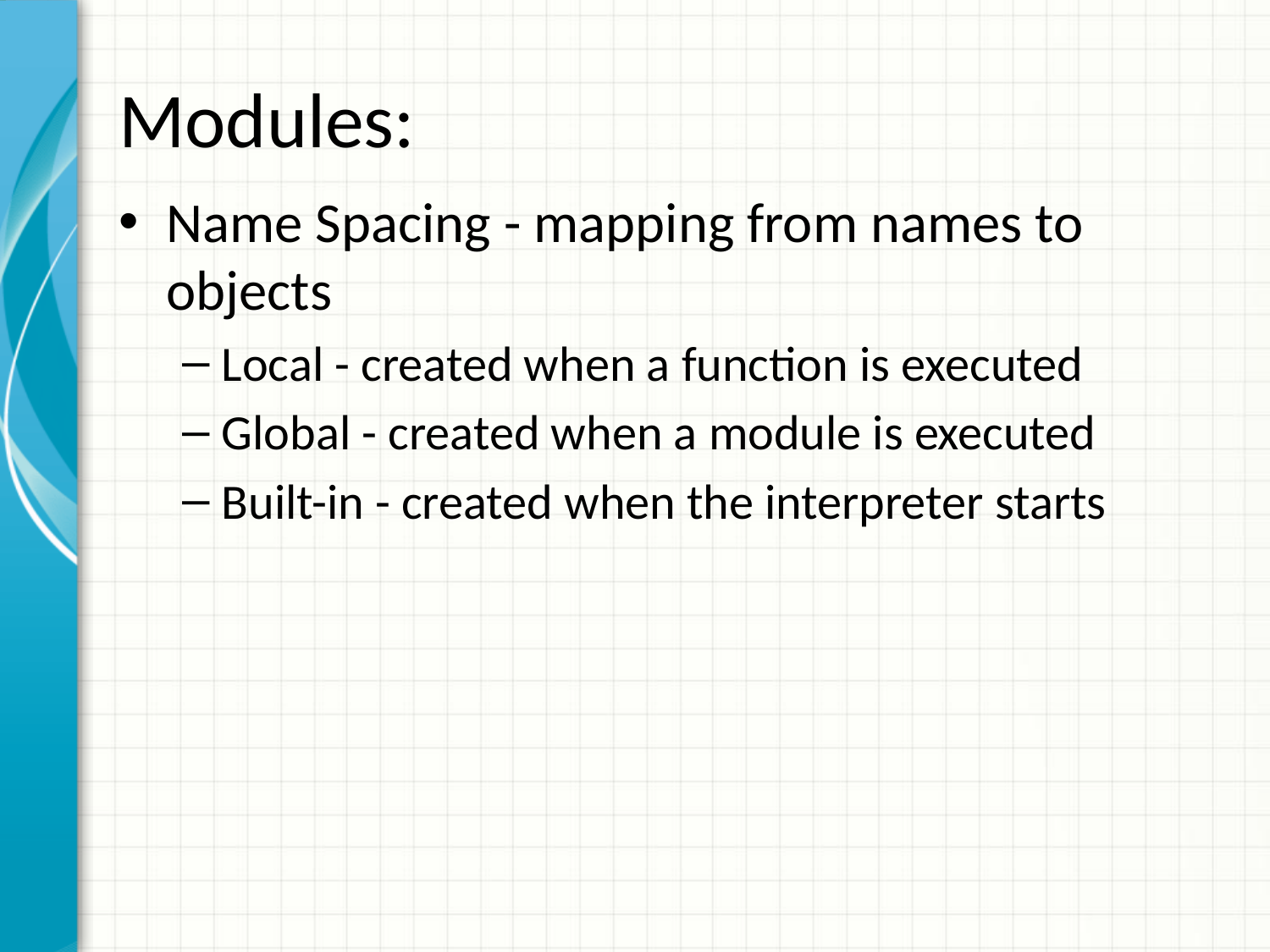

# Modules:
Name Spacing - mapping from names to objects
Local - created when a function is executed
Global - created when a module is executed
Built-in - created when the interpreter starts